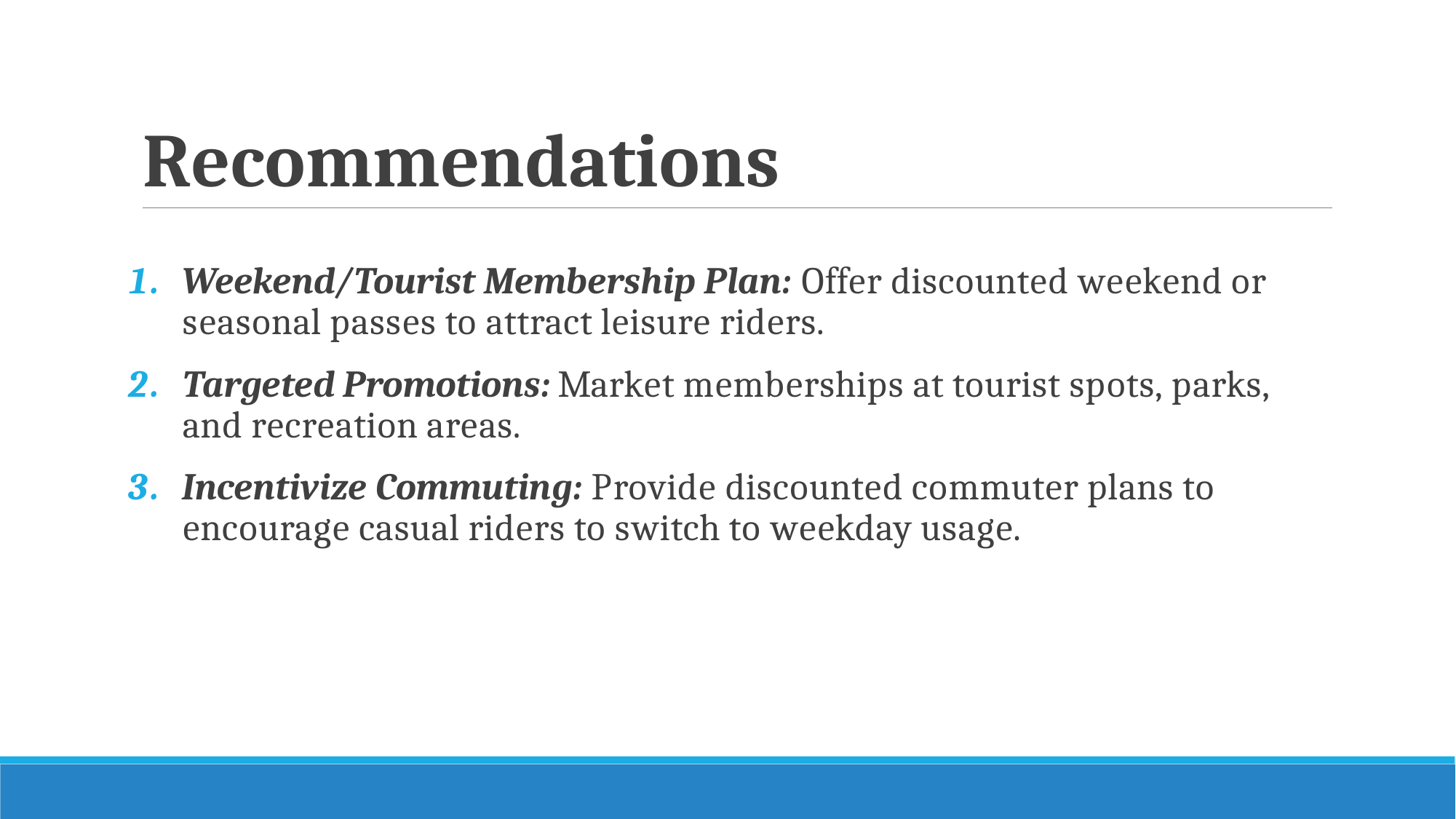

# Recommendations
Weekend/Tourist Membership Plan: Offer discounted weekend or seasonal passes to attract leisure riders.
Targeted Promotions: Market memberships at tourist spots, parks, and recreation areas.
Incentivize Commuting: Provide discounted commuter plans to encourage casual riders to switch to weekday usage.